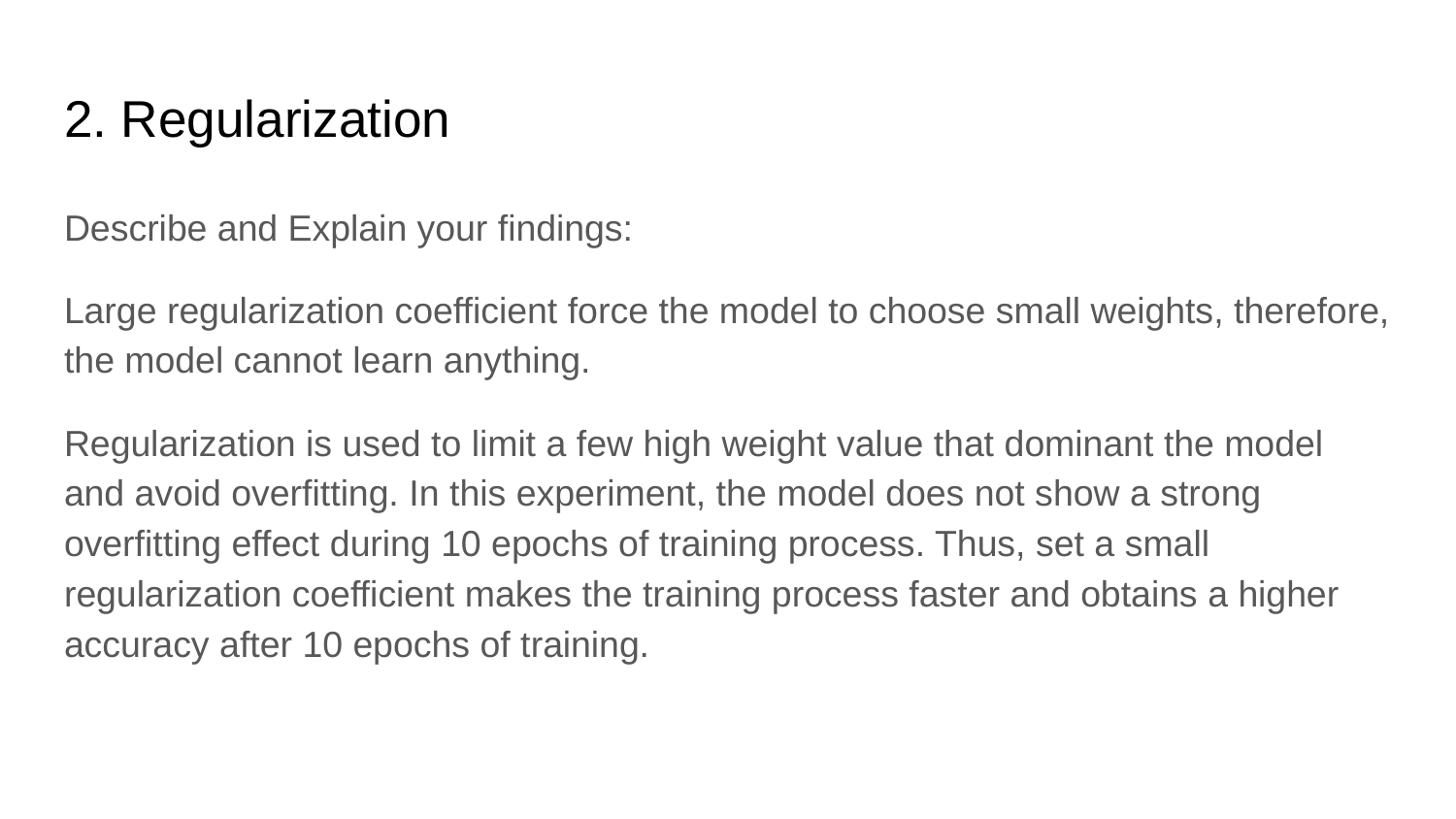

# 2. Regularization
Describe and Explain your findings:
Large regularization coefficient force the model to choose small weights, therefore, the model cannot learn anything.
Regularization is used to limit a few high weight value that dominant the model and avoid overfitting. In this experiment, the model does not show a strong overfitting effect during 10 epochs of training process. Thus, set a small regularization coefficient makes the training process faster and obtains a higher accuracy after 10 epochs of training.